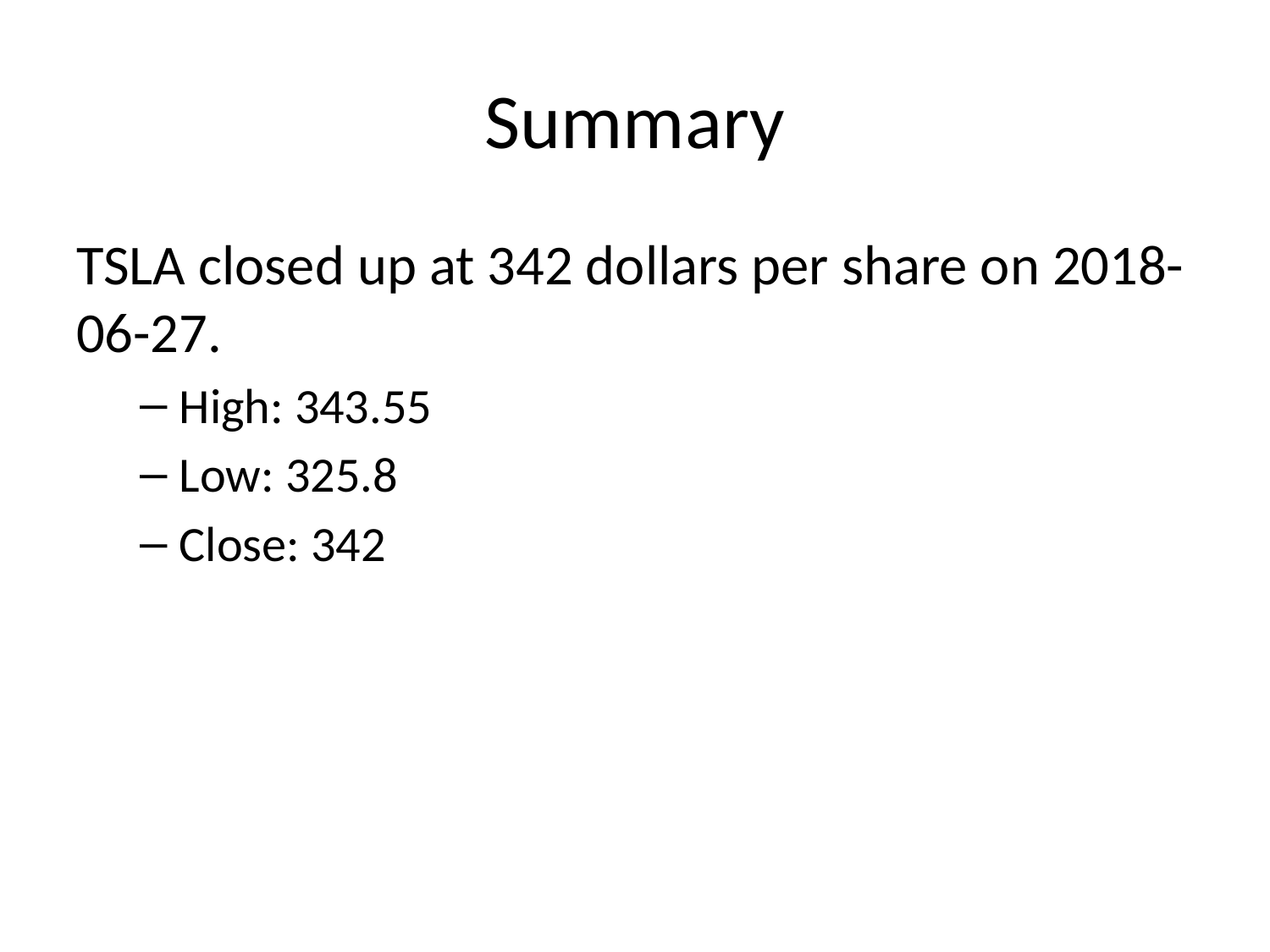

# Summary
TSLA closed up at 342 dollars per share on 2018-06-27.
High: 343.55
Low: 325.8
Close: 342